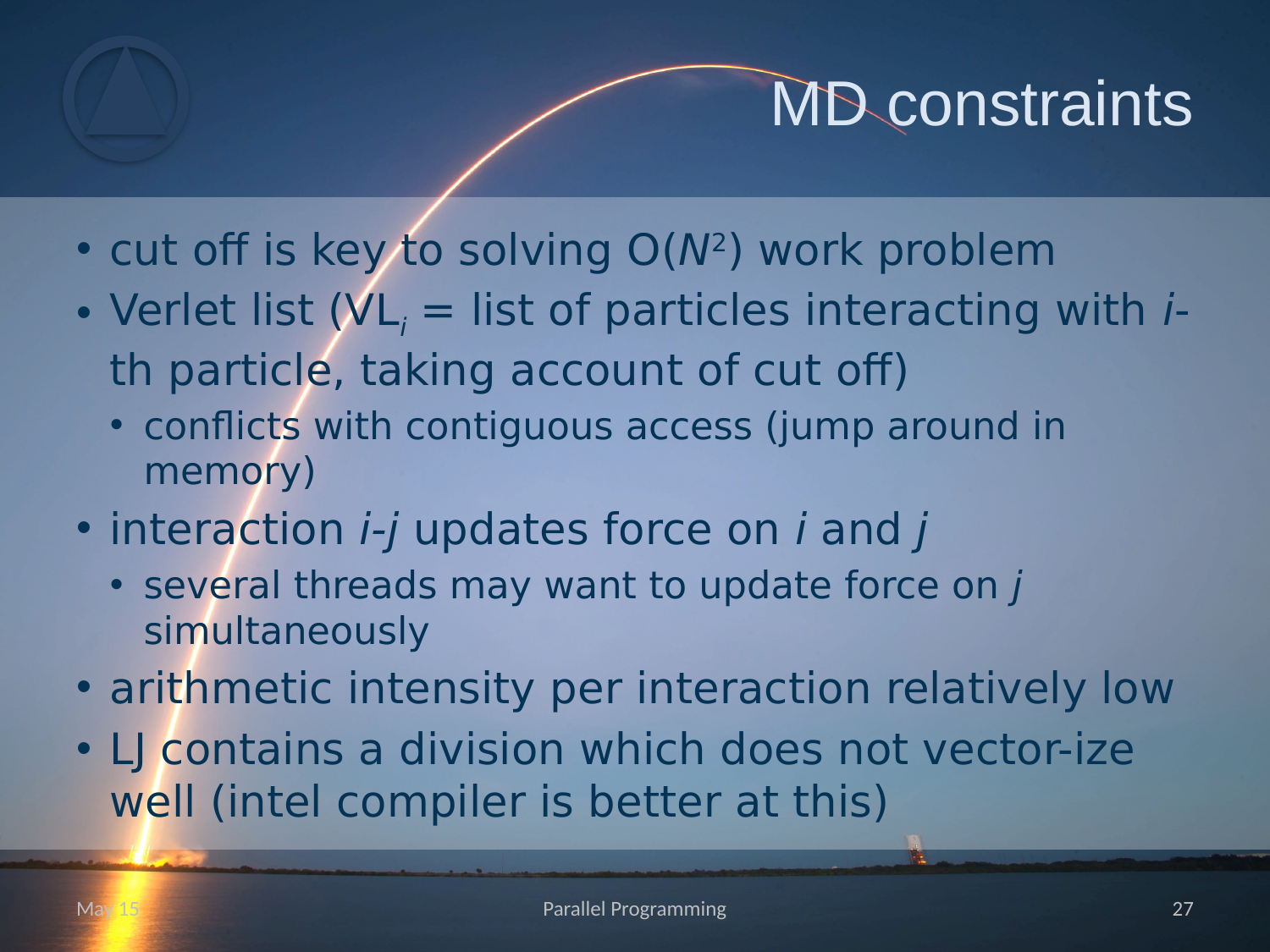

# MD constraints
cut off is key to solving O(N2) work problem
Verlet list (VLi = list of particles interacting with i-th particle, taking account of cut off)
conflicts with contiguous access (jump around in memory)
interaction i-j updates force on i and j
several threads may want to update force on j simultaneously
arithmetic intensity per interaction relatively low
LJ contains a division which does not vector-ize well (intel compiler is better at this)
May 15
Parallel Programming
27